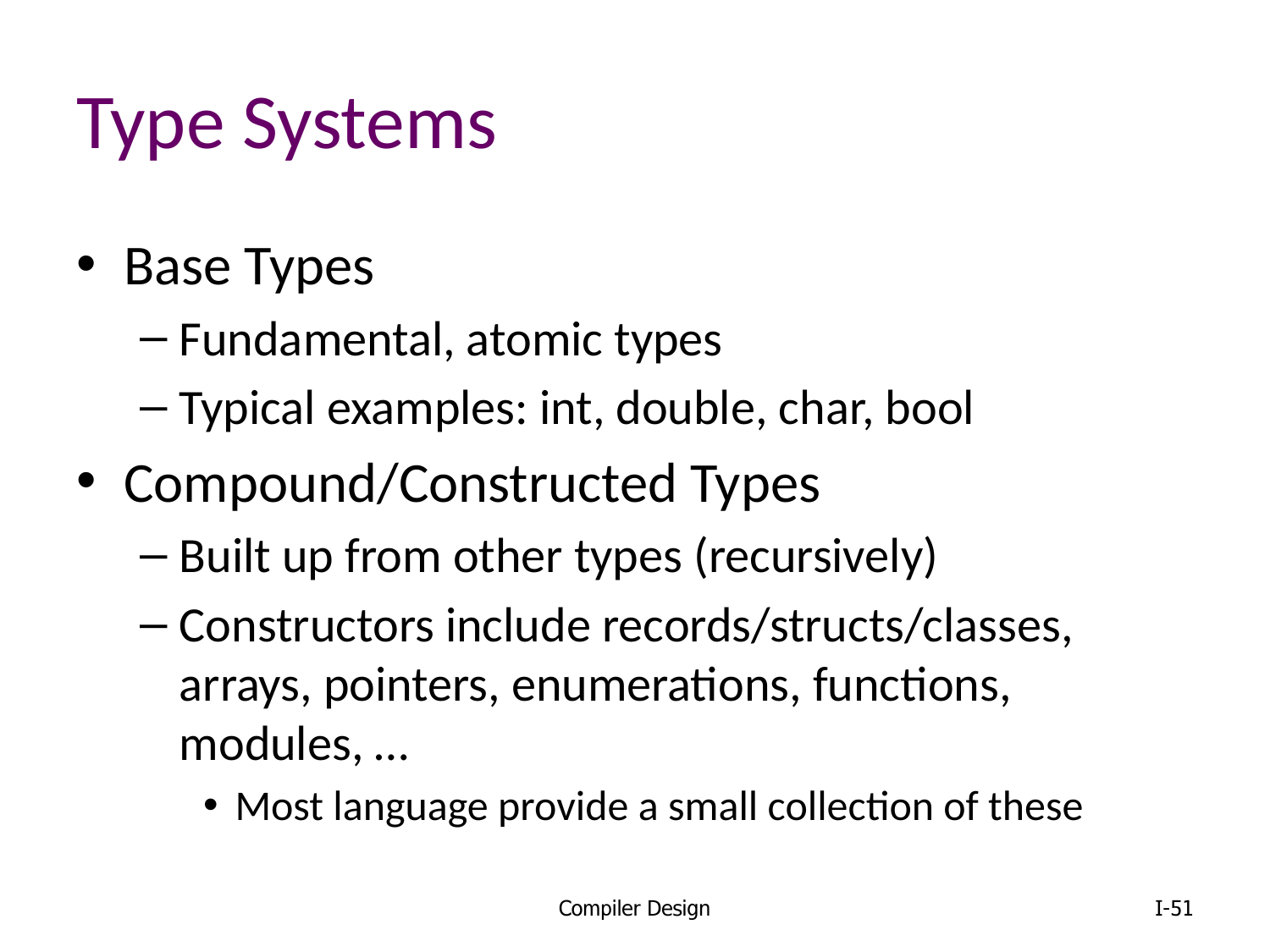

# Type Systems
Base Types
Fundamental, atomic types
Typical examples: int, double, char, bool
Compound/Constructed Types
Built up from other types (recursively)
Constructors include records/structs/classes, arrays, pointers, enumerations, functions, modules, …
Most language provide a small collection of these
Compiler Design
I-51